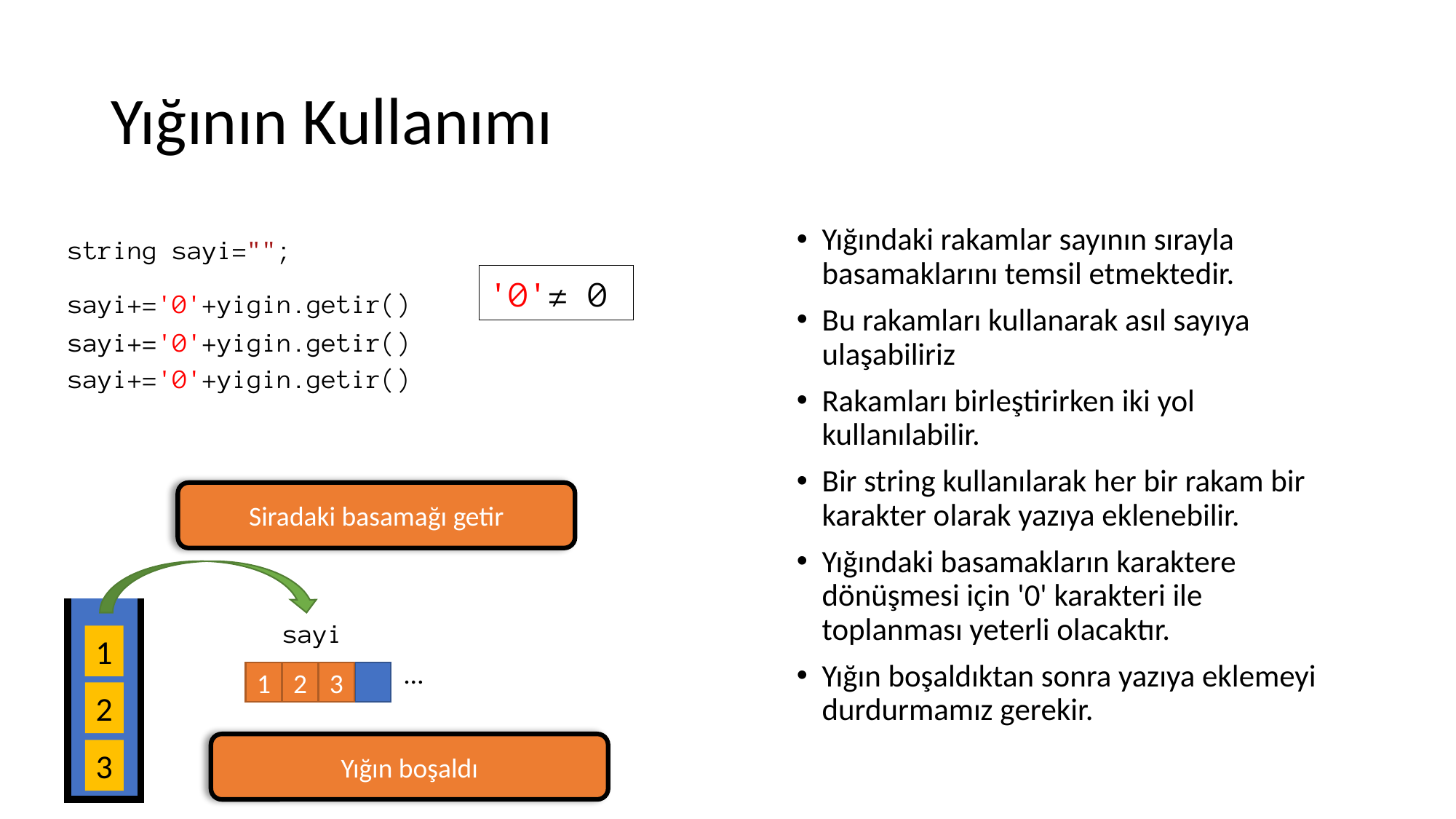

# Yığının Kullanımı
Yığındaki rakamlar sayının sırayla  basamaklarını temsil etmektedir.
Bu rakamları kullanarak asıl sayıya ulaşabiliriz
Rakamları birleştirirken iki yol kullanılabilir.
Bir string kullanılarak her bir rakam bir karakter olarak yazıya eklenebilir.
Yığındaki basamakların karaktere dönüşmesi için '0' karakteri ile toplanması yeterli olacaktır.
Yığın boşaldıktan sonra yazıya eklemeyi durdurmamız gerekir.
string sayi="";
'0'≠ 0
sayi+='0'+yigin.getir()
sayi+='0'+yigin.getir()
sayi+='0'+yigin.getir()
Siradaki basamağı getir

sayi
1
…

1

2

3

2
Yığın boşaldı
3